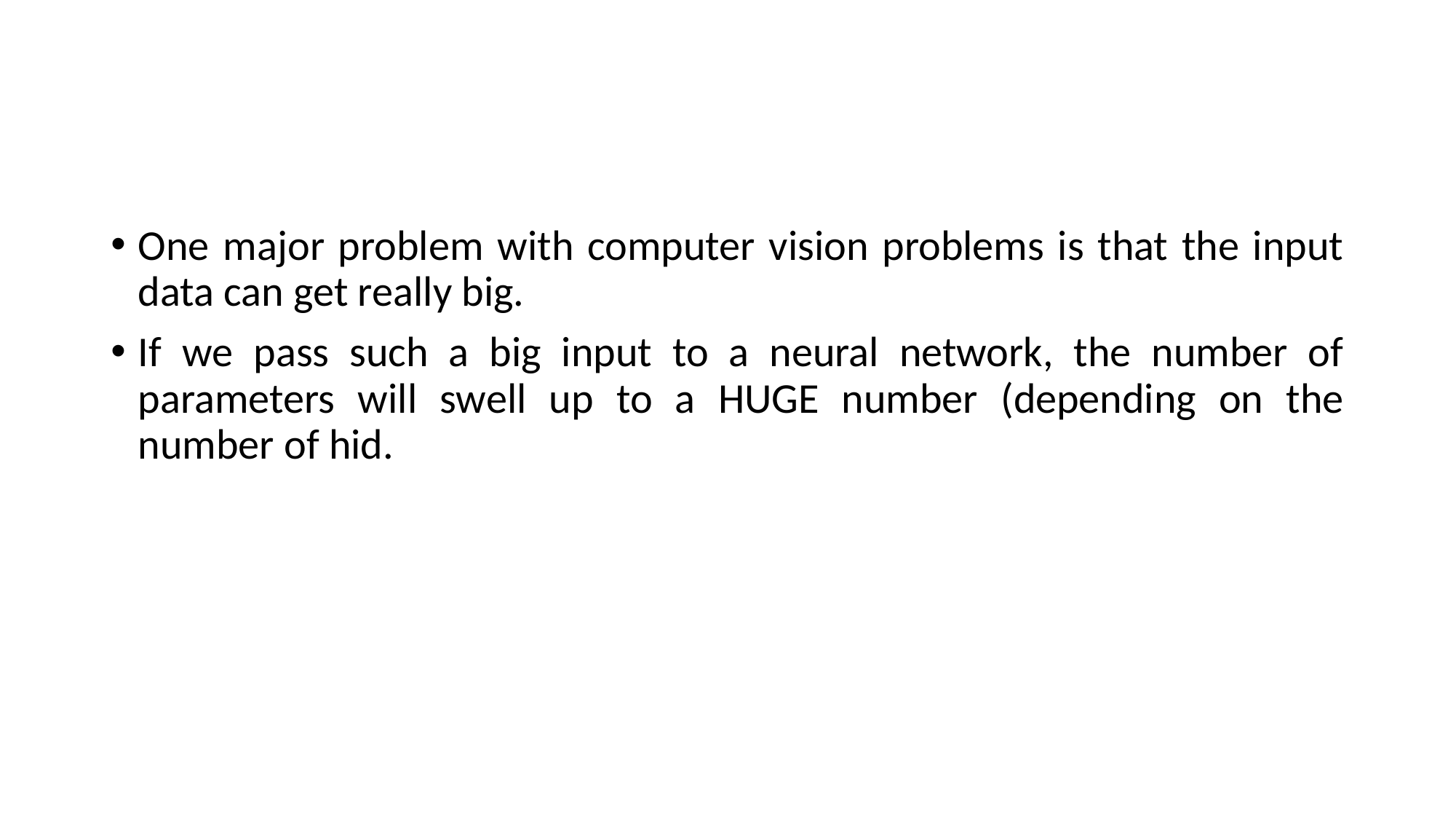

One major problem with computer vision problems is that the input data can get really big.
If we pass such a big input to a neural network, the number of parameters will swell up to a HUGE number (depending on the number of hid.